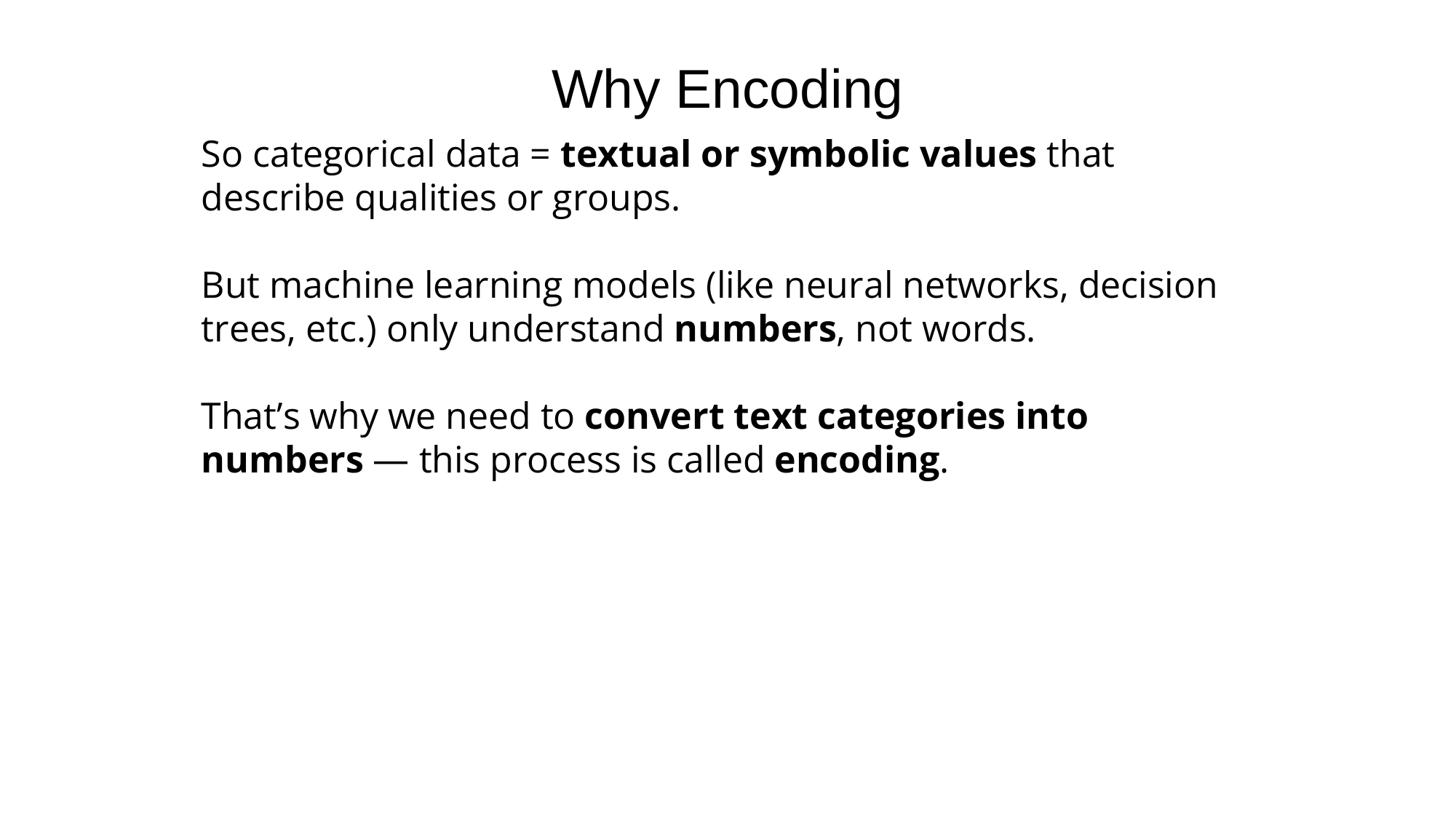

Why Encoding
So categorical data = textual or symbolic values that describe qualities or groups.

But machine learning models (like neural networks, decision trees, etc.) only understand numbers, not words.
That’s why we need to convert text categories into numbers — this process is called encoding.